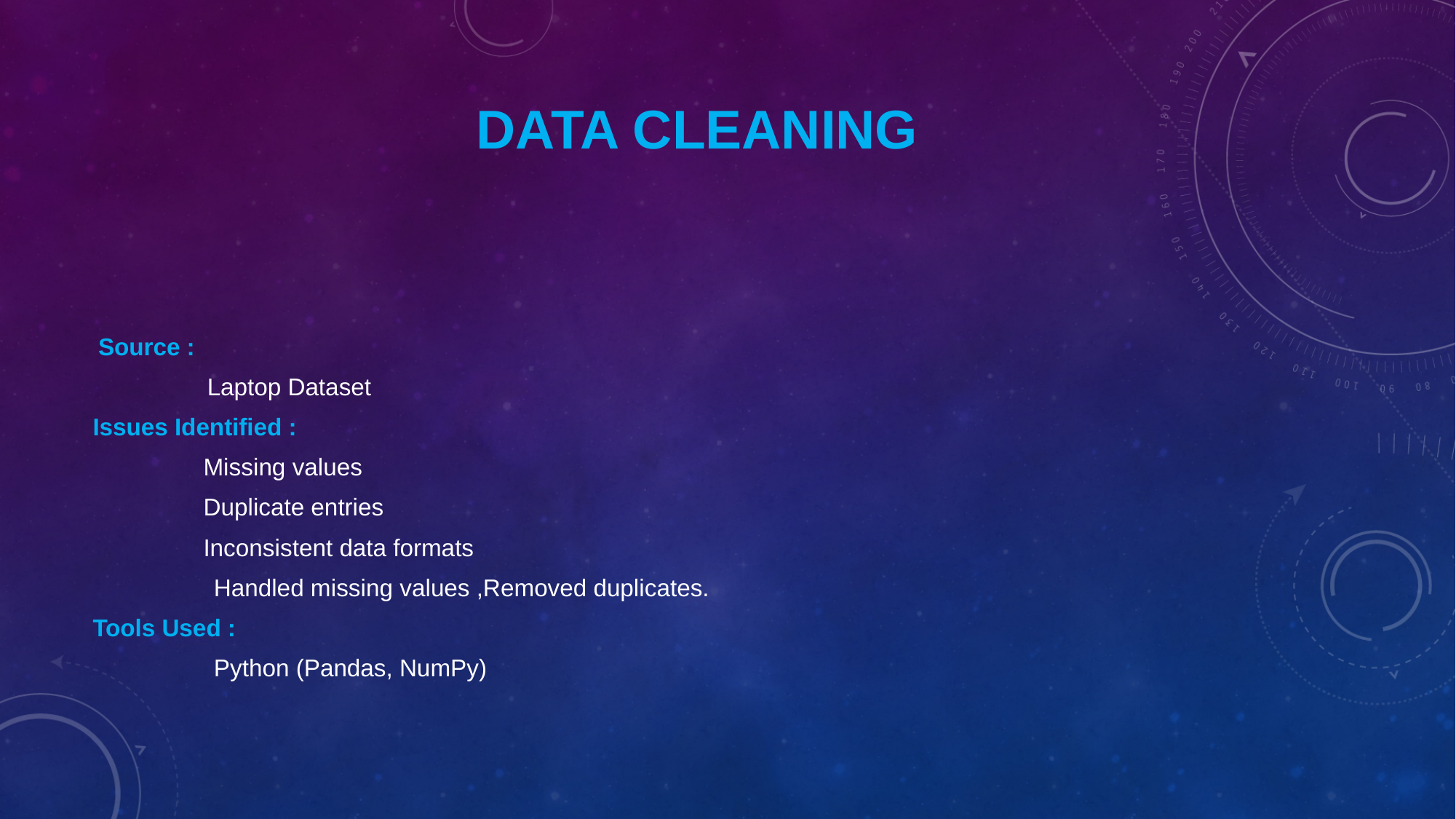

# Data Cleaning

 Source :
                 Laptop Dataset
Issues Identified :
        Missing values
        Duplicate entries
        Inconsistent data formats
                  Handled missing values ,Removed duplicates.
Tools Used :
                  Python (Pandas, NumPy)